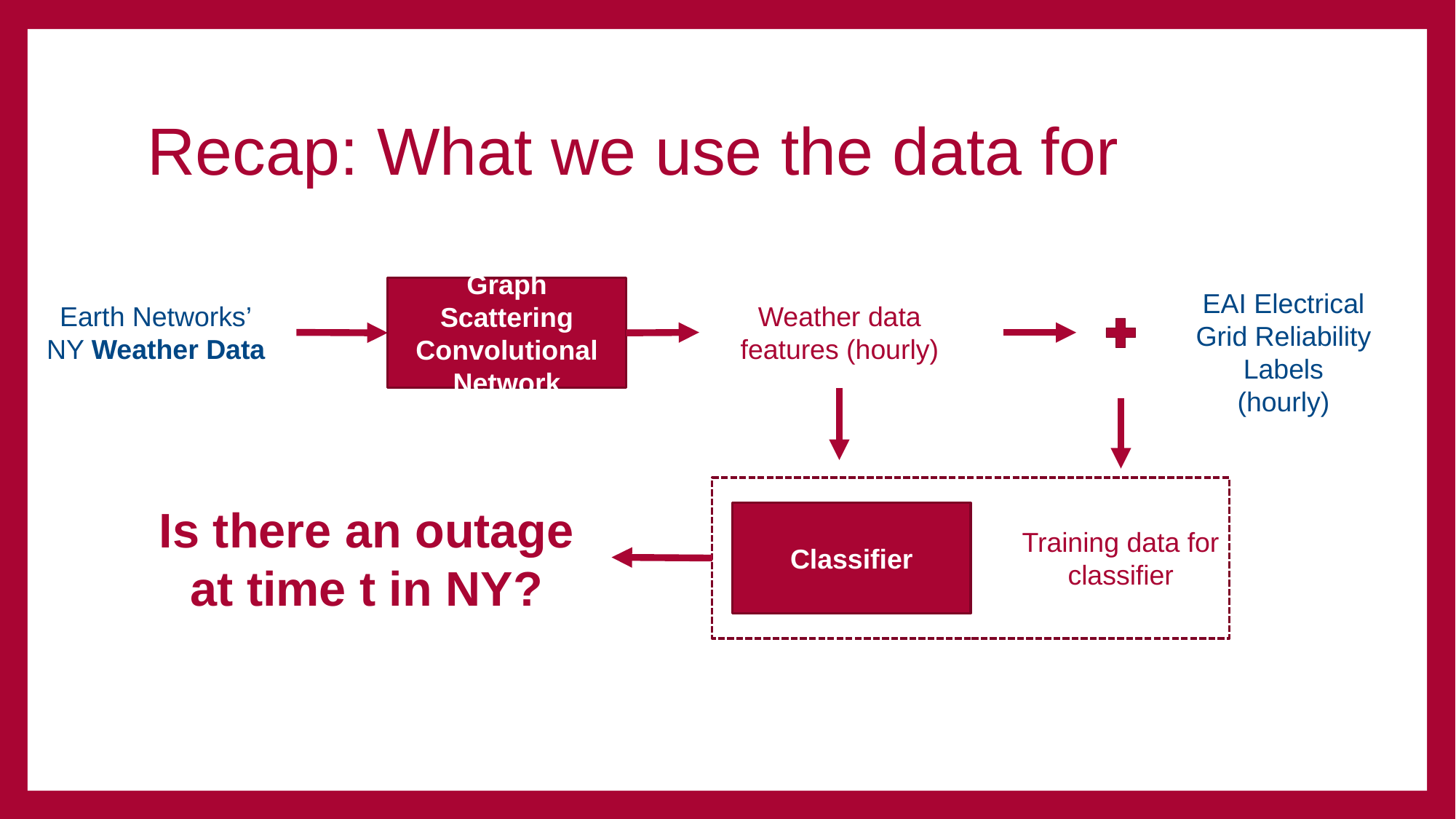

# Recap: What we use the data for
Graph Scattering Convolutional Network
EAI Electrical Grid Reliability Labels
(hourly)
Weather data features (hourly)
Earth Networks’
NY Weather Data

Is there an outage at time t in NY?
Classifier
Training data for classifier